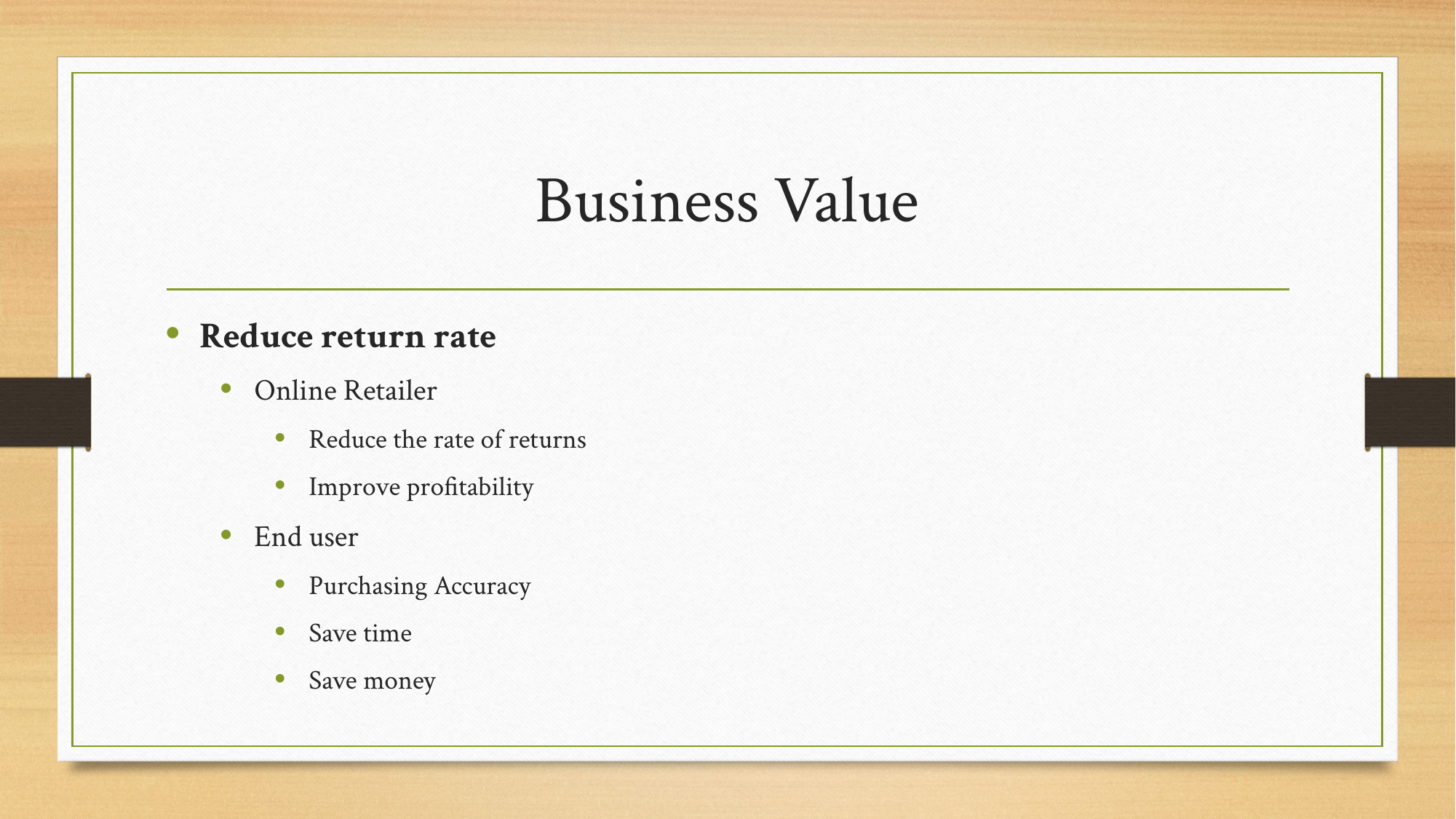

# Business Value
Reduce return rate
Online Retailer
Reduce the rate of returns
Improve profitability
End user
Purchasing Accuracy
Save time
Save money